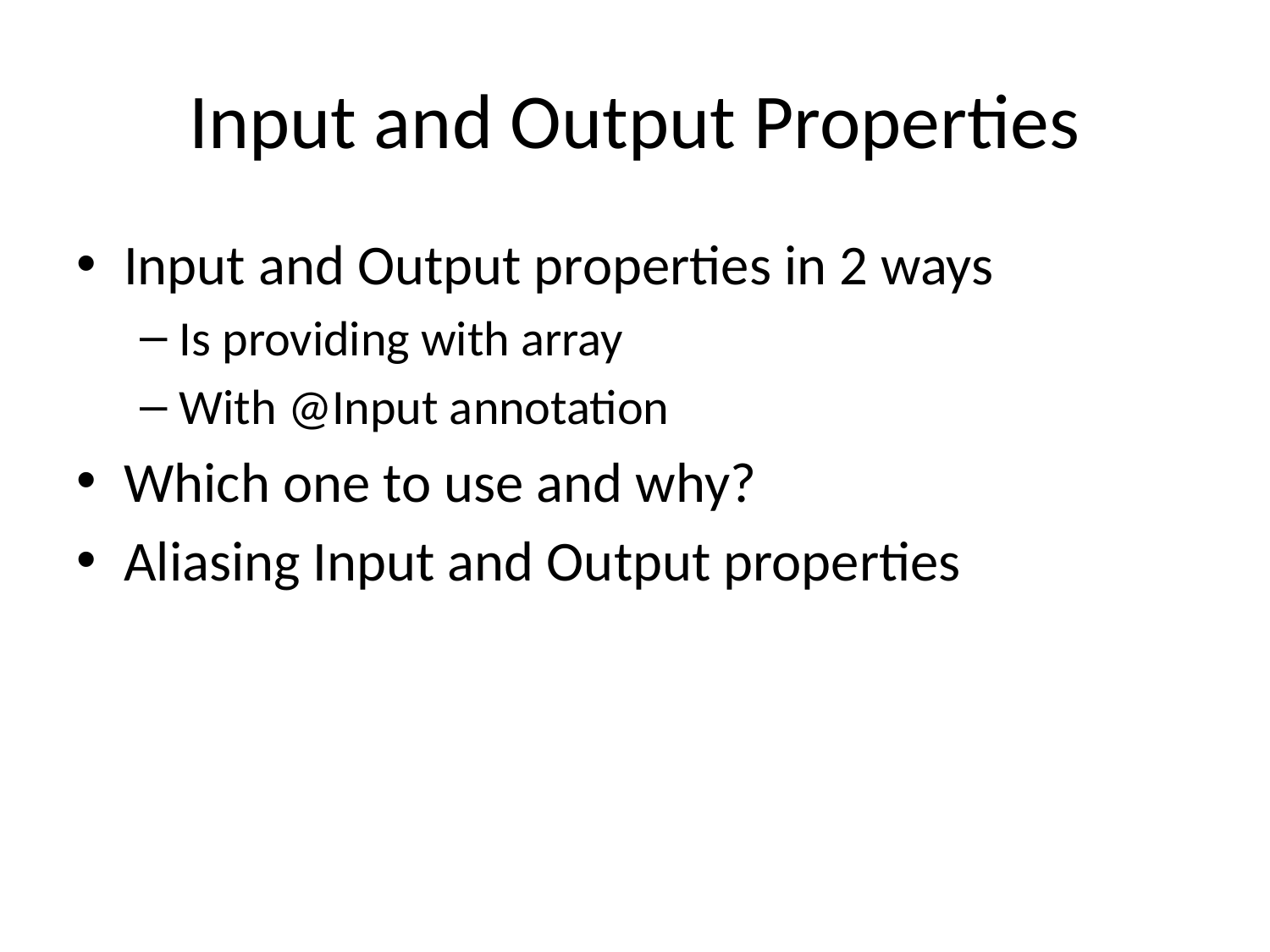

# Input and Output Properties
Input and Output properties in 2 ways
Is providing with array
With @Input annotation
Which one to use and why?
Aliasing Input and Output properties